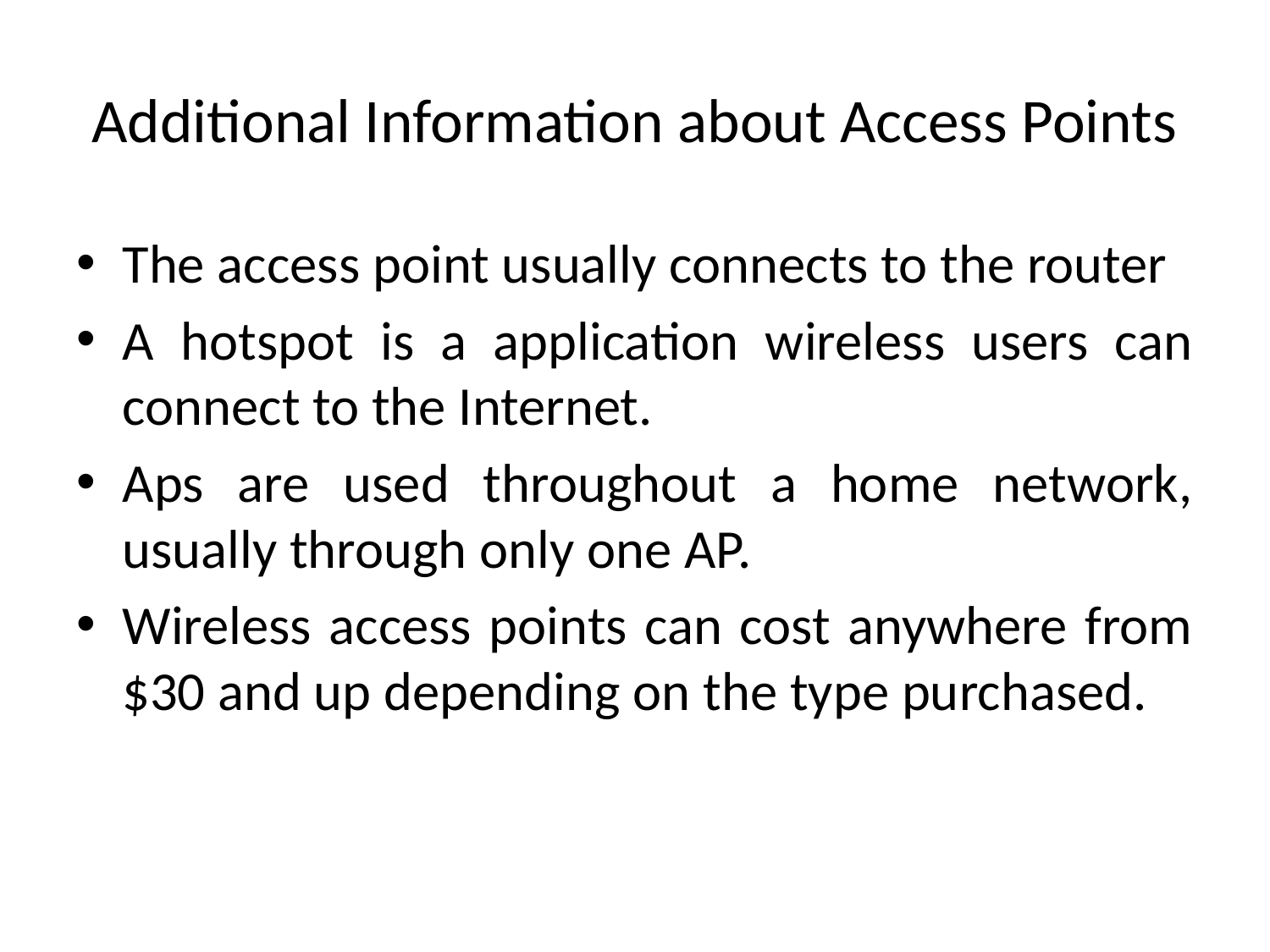

# Additional Information about Access Points
The access point usually connects to the router
A hotspot is a application wireless users can connect to the Internet.
Aps are used throughout a home network, usually through only one AP.
Wireless access points can cost anywhere from $30 and up depending on the type purchased.